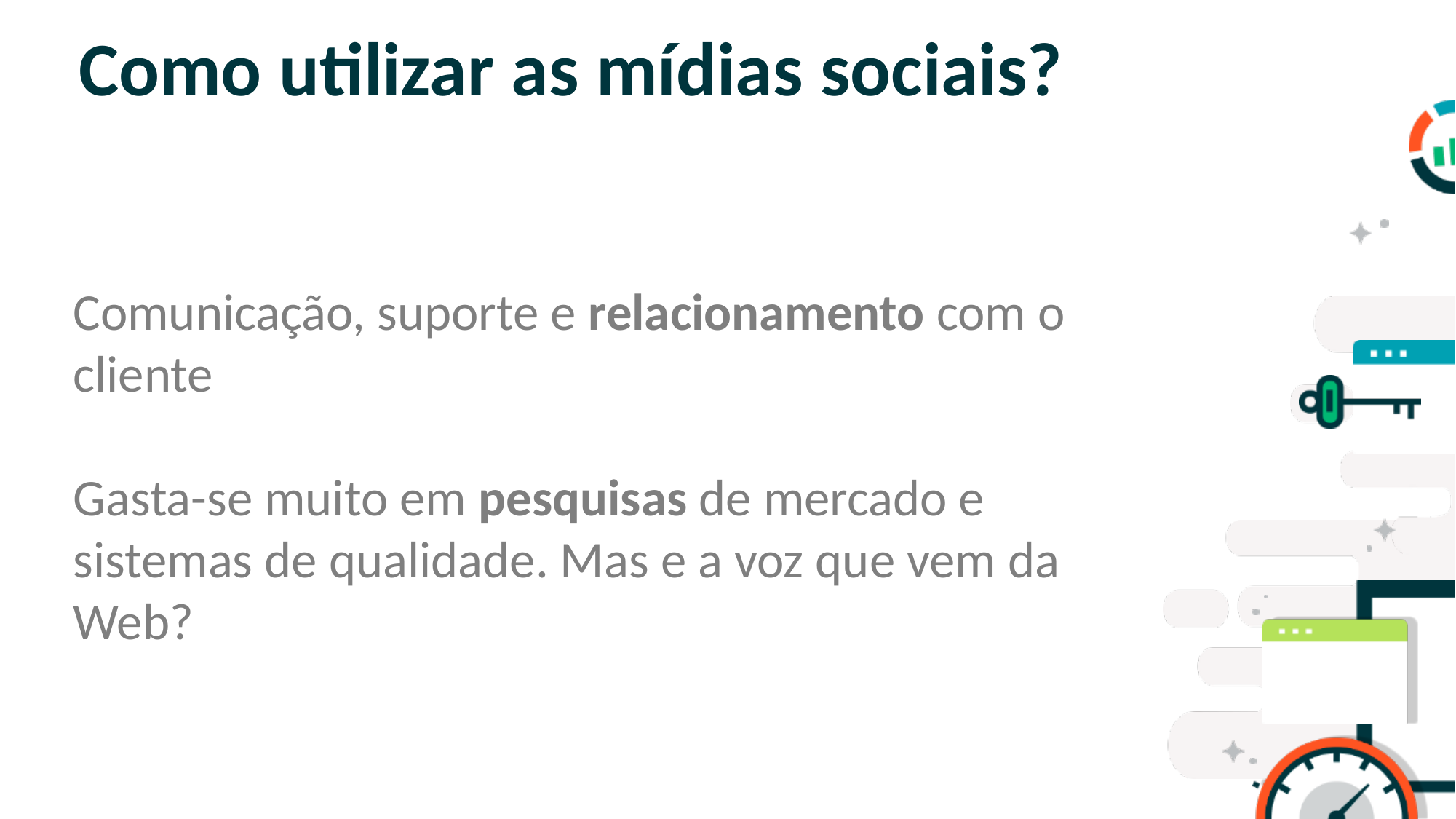

# Como utilizar as mídias sociais?
Comunicação, suporte e relacionamento com o cliente

Gasta-se muito em pesquisas de mercado e sistemas de qualidade. Mas e a voz que vem da Web?
SLIDE PARA TÓPICOS